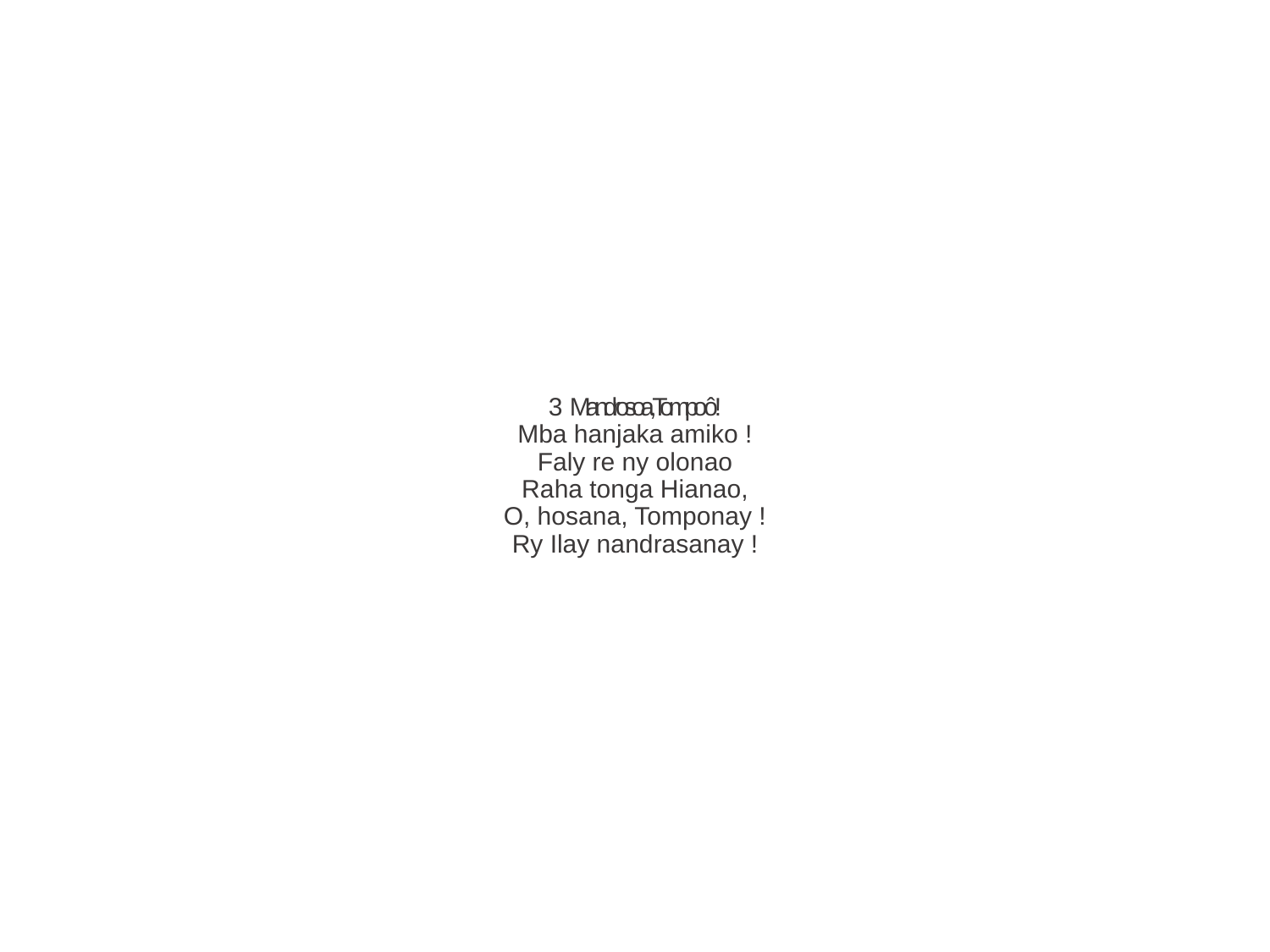

3 Mandrosoa, Tompo ô !
Mba hanjaka amiko !
Faly re ny olonao
Raha tonga Hianao,
O, hosana, Tomponay !
Ry Ilay nandrasanay !